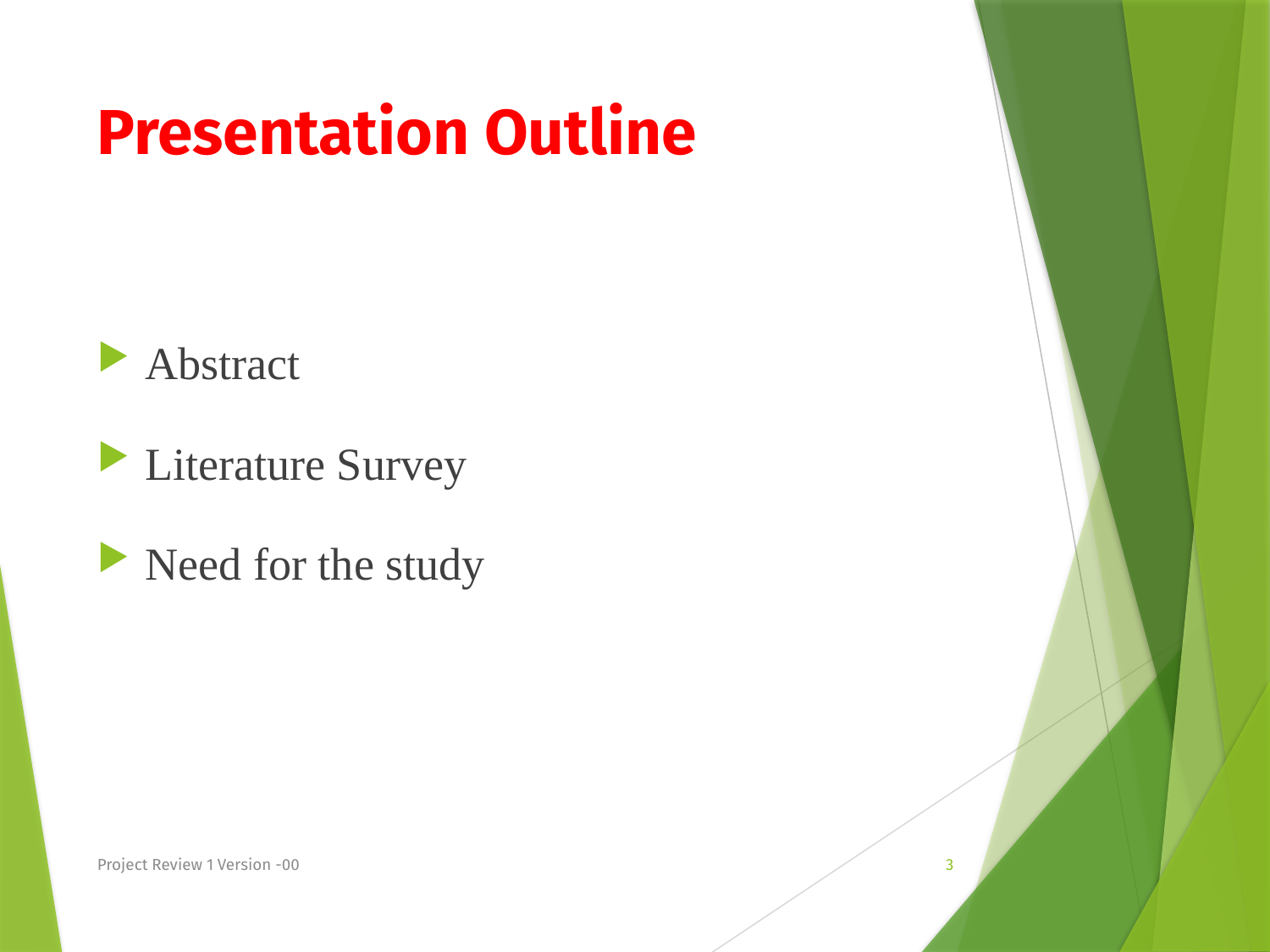

# Presentation Outline
Abstract
Literature Survey
Need for the study
Project Review 1 Version -00
3